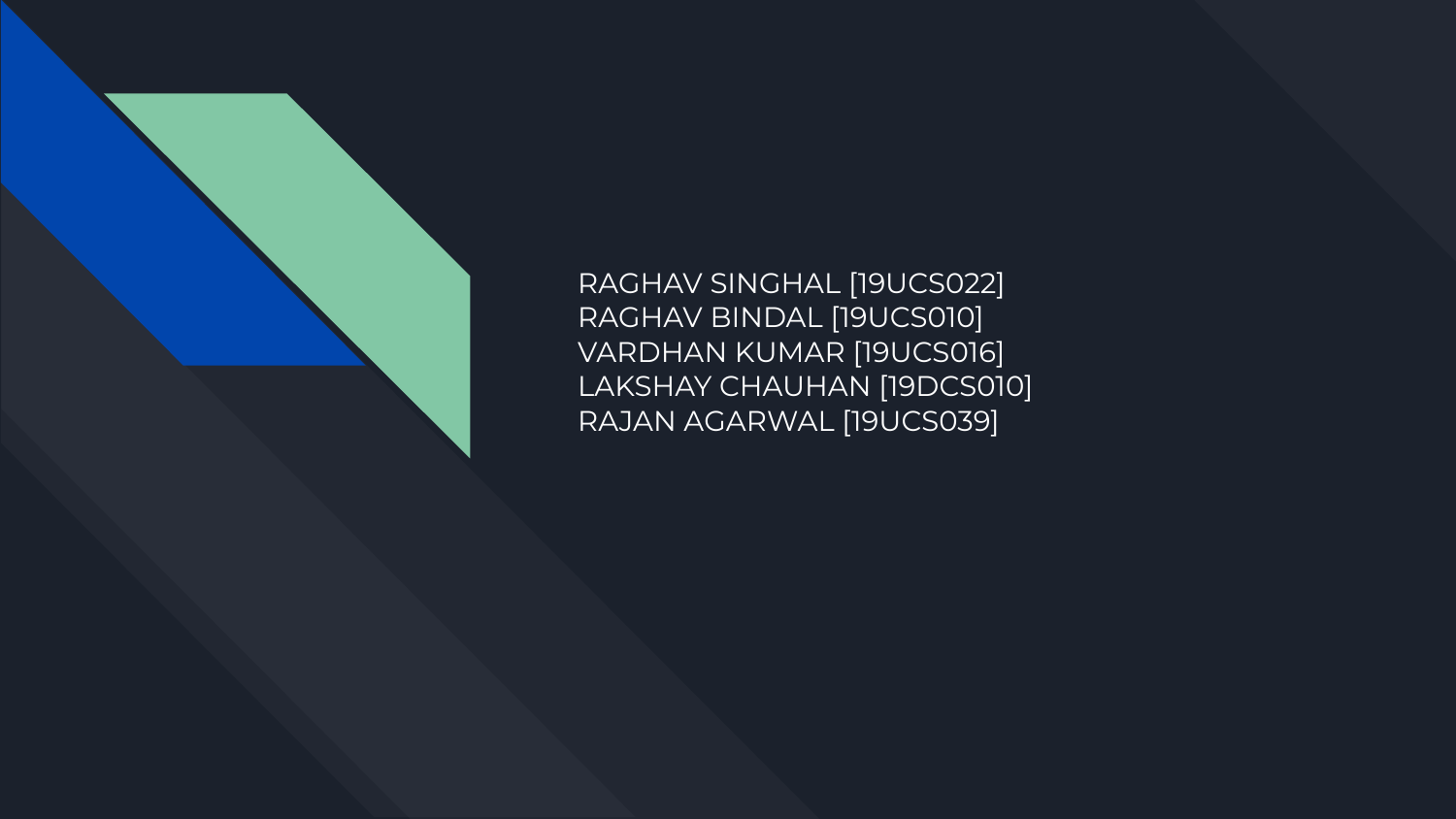

# RAGHAV SINGHAL [19UCS022]
RAGHAV BINDAL [19UCS010]
VARDHAN KUMAR [19UCS016]
LAKSHAY CHAUHAN [19DCS010]
RAJAN AGARWAL [19UCS039]